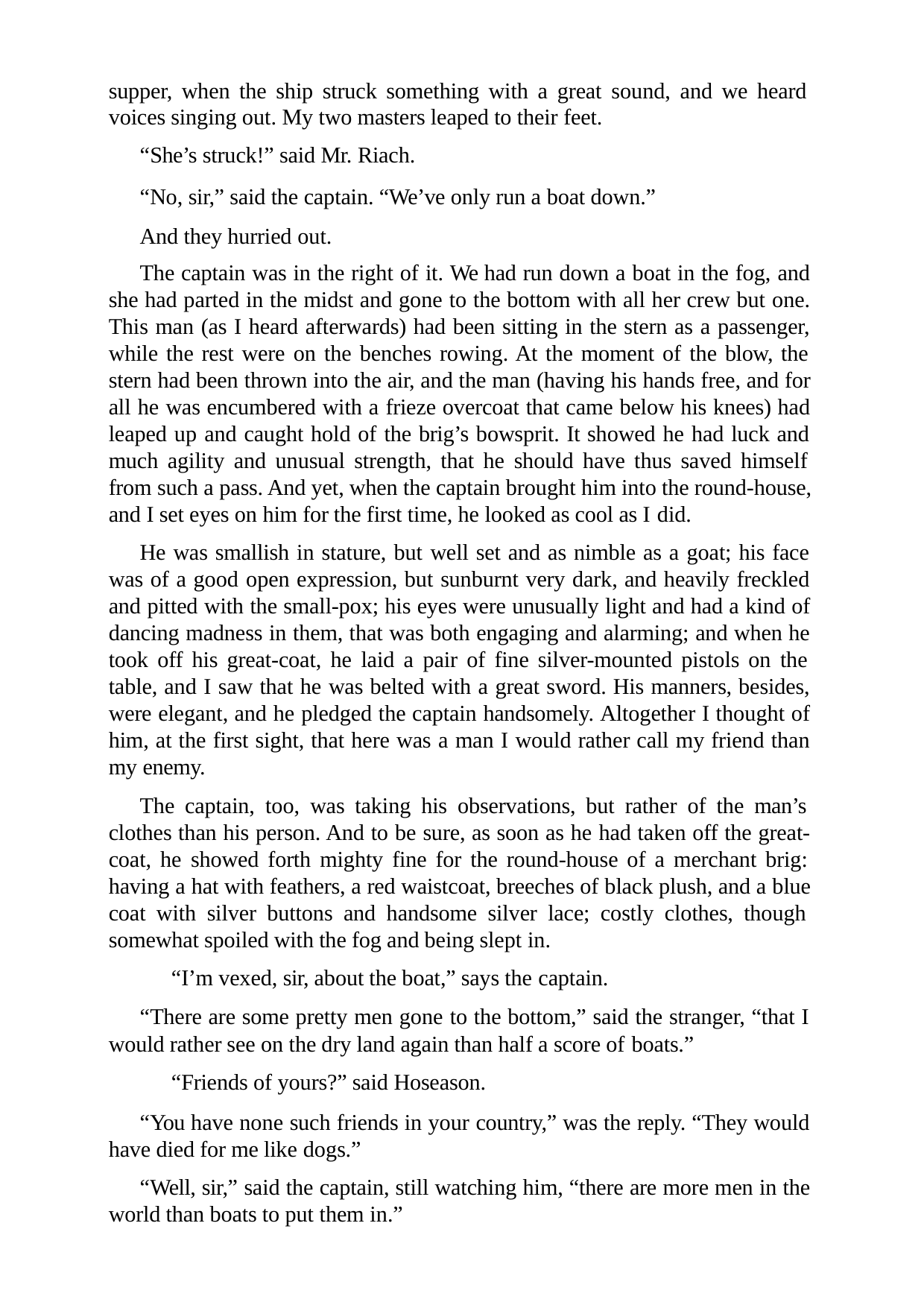

supper, when the ship struck something with a great sound, and we heard  voices singing out. My two masters leaped to their feet.
“She’s struck!” said Mr. Riach.
“No, sir,” said the captain. “We’ve only run a boat down.”  And they hurried out.
The captain was in the right of it. We had run down a boat in the fog, and  she had parted in the midst and gone to the bottom with all her crew but one.  This man (as I heard afterwards) had been sitting in the stern as a passenger,  while the rest were on the benches rowing. At the moment of the blow, the  stern had been thrown into the air, and the man (having his hands free, and for  all he was encumbered with a frieze overcoat that came below his knees) had  leaped up and caught hold of the brig’s bowsprit. It showed he had luck and  much agility and unusual strength, that he should have thus saved himself  from such a pass. And yet, when the captain brought him into the round-house,  and I set eyes on him for the first time, he looked as cool as I did.
He was smallish in stature, but well set and as nimble as a goat; his face  was of a good open expression, but sunburnt very dark, and heavily freckled  and pitted with the small-pox; his eyes were unusually light and had a kind of  dancing madness in them, that was both engaging and alarming; and when he  took off his great-coat, he laid a pair of fine silver-mounted pistols on the  table, and I saw that he was belted with a great sword. His manners, besides,  were elegant, and he pledged the captain handsomely. Altogether I thought of  him, at the first sight, that here was a man I would rather call my friend than  my enemy.
The captain, too, was taking his observations, but rather of the man’s  clothes than his person. And to be sure, as soon as he had taken off the great-  coat, he showed forth mighty fine for the round-house of a merchant brig:  having a hat with feathers, a red waistcoat, breeches of black plush, and a blue  coat with silver buttons and handsome silver lace; costly clothes, though  somewhat spoiled with the fog and being slept in.
“I’m vexed, sir, about the boat,” says the captain.
“There are some pretty men gone to the bottom,” said the stranger, “that I  would rather see on the dry land again than half a score of boats.”
“Friends of yours?” said Hoseason.
“You have none such friends in your country,” was the reply. “They would  have died for me like dogs.”
“Well, sir,” said the captain, still watching him, “there are more men in the  world than boats to put them in.”